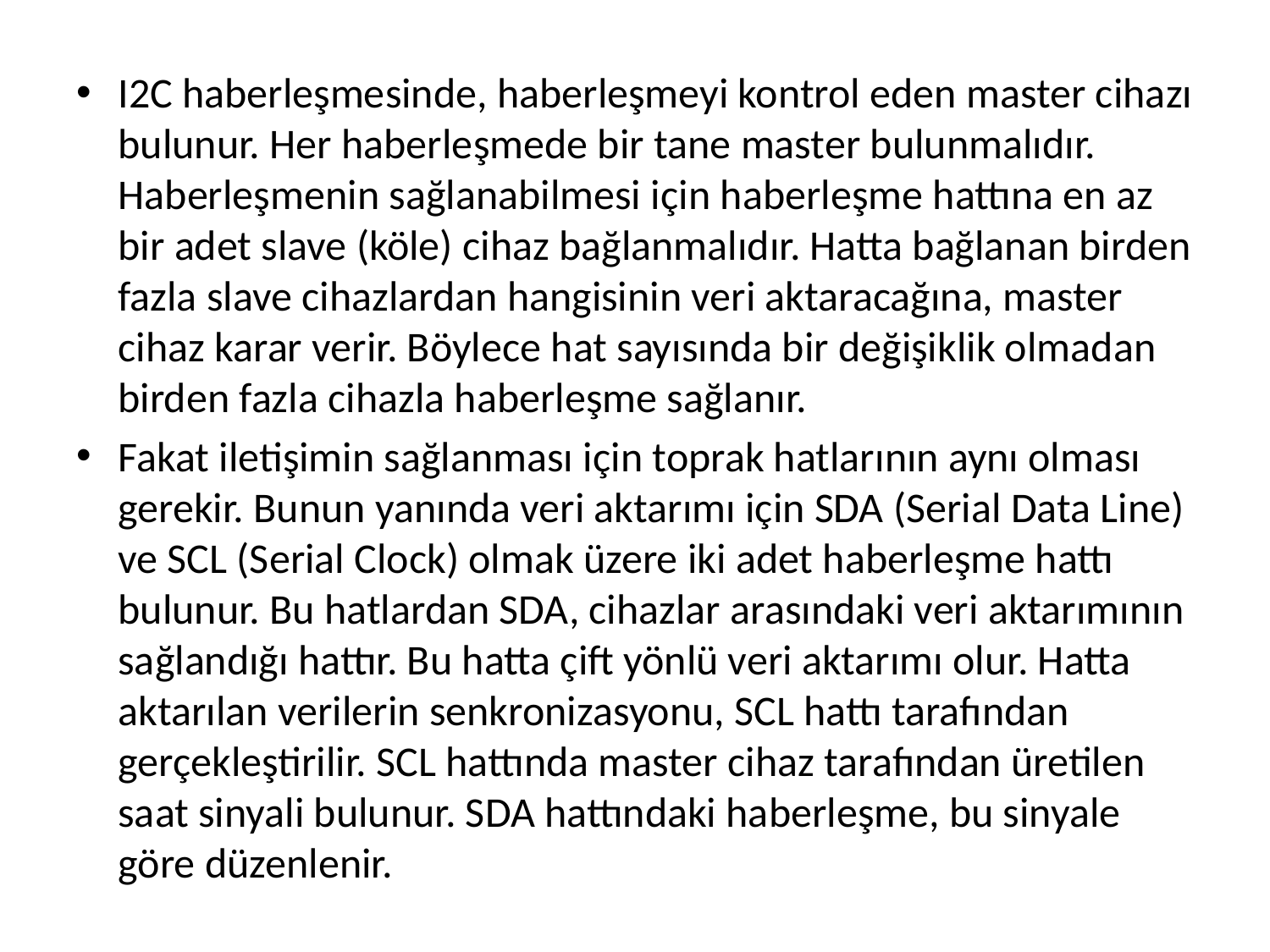

I2C haberleşmesinde, haberleşmeyi kontrol eden master cihazı bulunur. Her haberleşmede bir tane master bulunmalıdır. Haberleşmenin sağlanabilmesi için haberleşme hattına en az bir adet slave (köle) cihaz bağlanmalıdır. Hatta bağlanan birden fazla slave cihazlardan hangisinin veri aktaracağına, master cihaz karar verir. Böylece hat sayısında bir değişiklik olmadan birden fazla cihazla haberleşme sağlanır.
Fakat iletişimin sağlanması için toprak hatlarının aynı olması gerekir. Bunun yanında veri aktarımı için SDA (Serial Data Line) ve SCL (Serial Clock) olmak üzere iki adet haberleşme hattı bulunur. Bu hatlardan SDA, cihazlar arasındaki veri aktarımının sağlandığı hattır. Bu hatta çift yönlü veri aktarımı olur. Hatta aktarılan verilerin senkronizasyonu, SCL hattı tarafından gerçekleştirilir. SCL hattında master cihaz tarafından üretilen saat sinyali bulunur. SDA hattındaki haberleşme, bu sinyale göre düzenlenir.